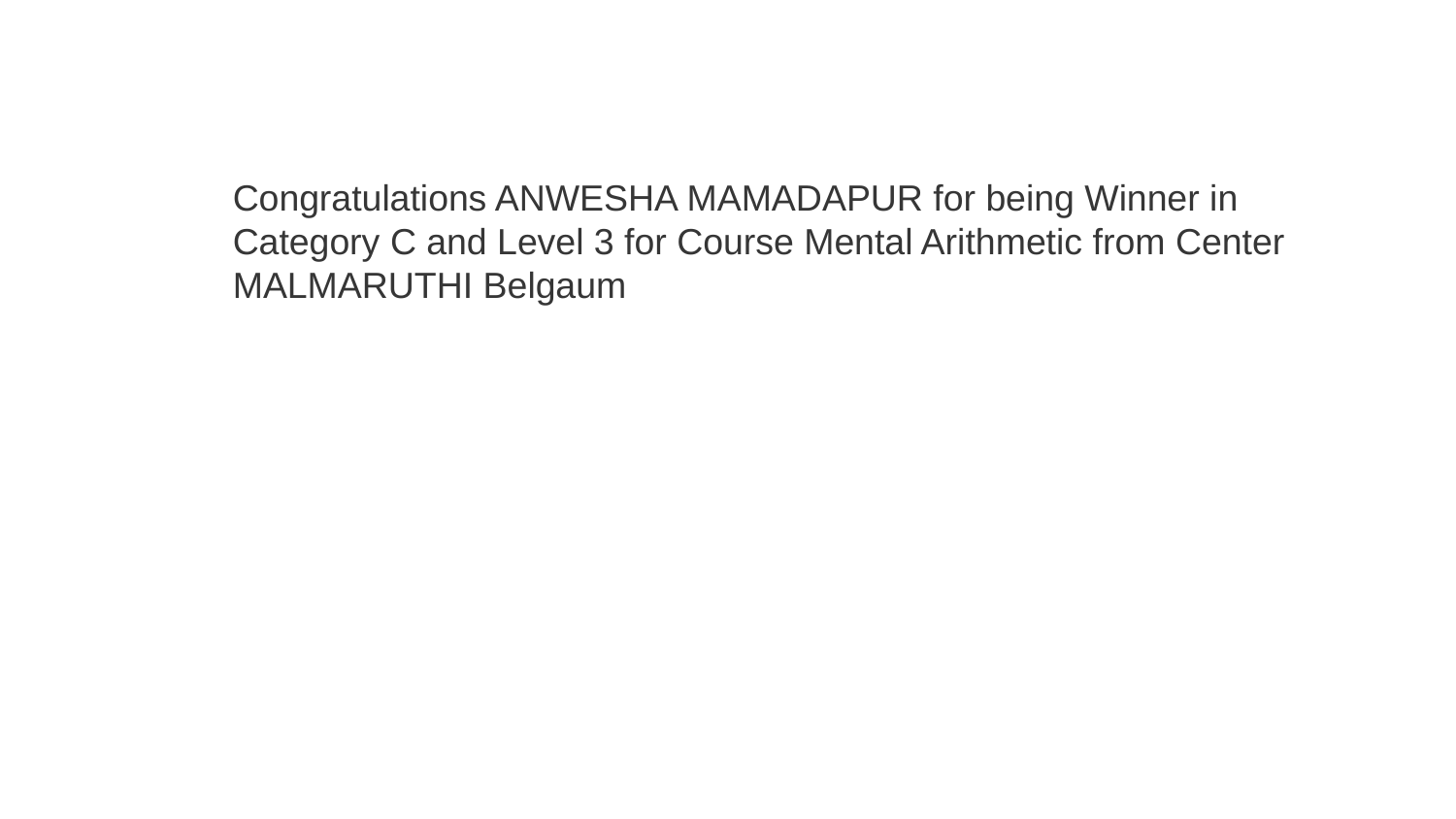

Congratulations ANWESHA MAMADAPUR for being Winner in Category C and Level 3 for Course Mental Arithmetic from Center MALMARUTHI Belgaum